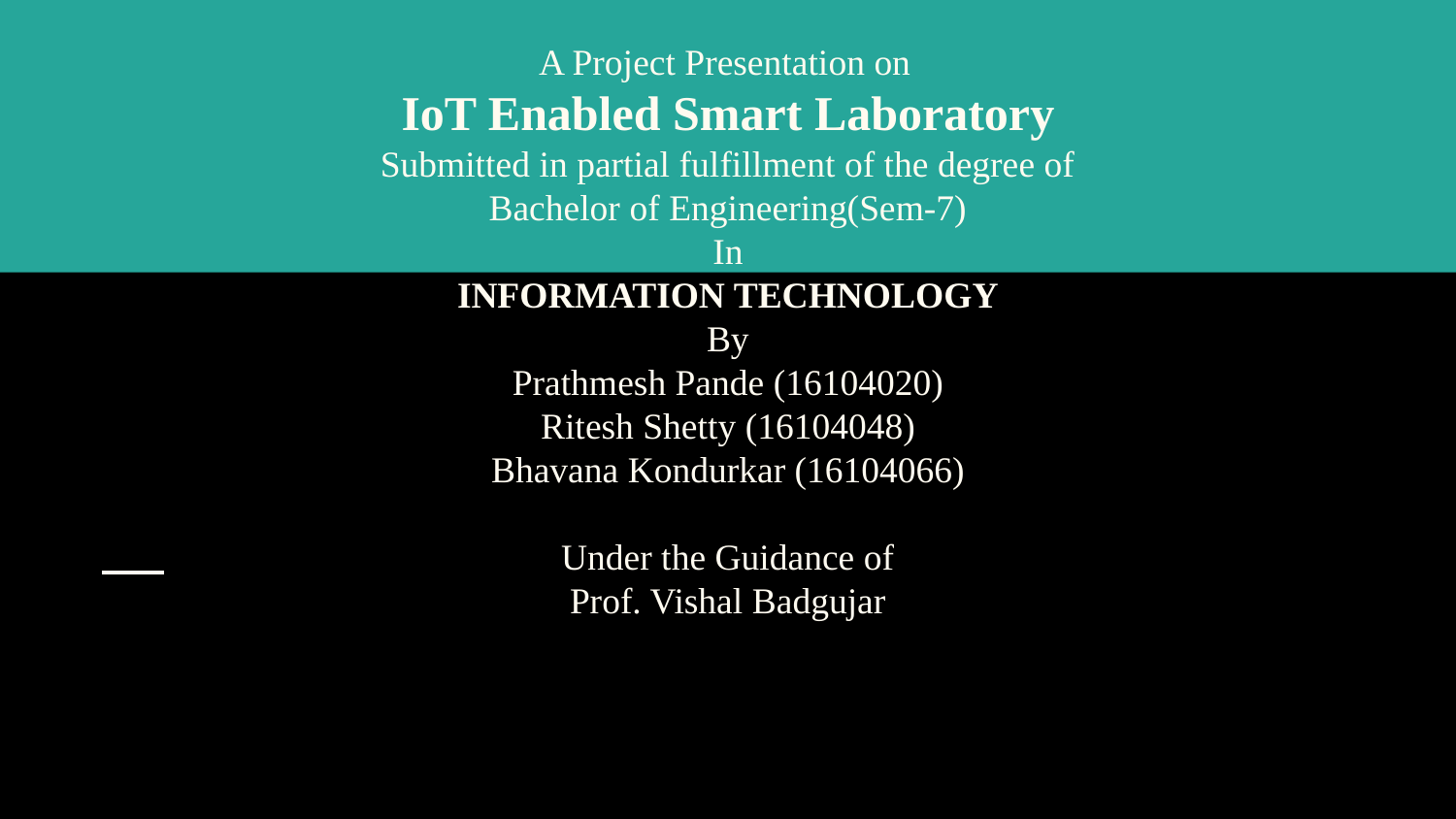

# A Project Presentation on
IoT Enabled Smart Laboratory
Submitted in partial fulfillment of the degree of
Bachelor of Engineering(Sem-7)
In
INFORMATION TECHNOLOGY
By
Prathmesh Pande (16104020)
Ritesh Shetty (16104048)
Bhavana Kondurkar (16104066)
Under the Guidance of
Prof. Vishal Badgujar